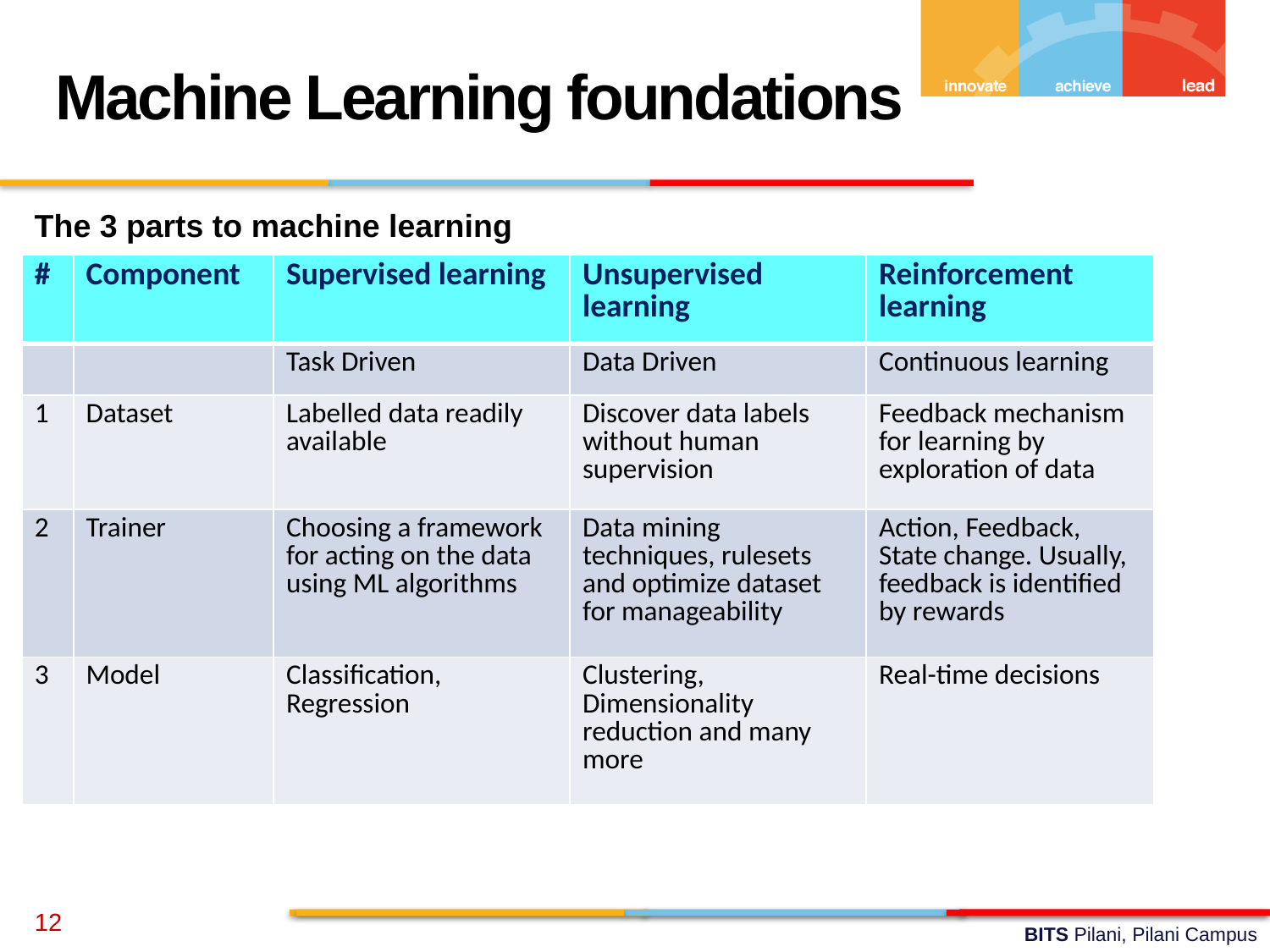

Machine Learning foundations
The 3 parts to machine learning
| # | Component | Supervised learning | Unsupervised learning | Reinforcement learning |
| --- | --- | --- | --- | --- |
|  |  | Task Driven | Data Driven | Continuous learning |
| 1 | Dataset | Labelled data readily available | Discover data labels without human supervision | Feedback mechanism for learning by exploration of data |
| 2 | Trainer | Choosing a framework for acting on the data using ML algorithms | Data mining techniques, rulesets and optimize dataset for manageability | Action, Feedback, State change. Usually, feedback is identified by rewards |
| 3 | Model | Classification, Regression | Clustering, Dimensionality reduction and many more | Real-time decisions |
12